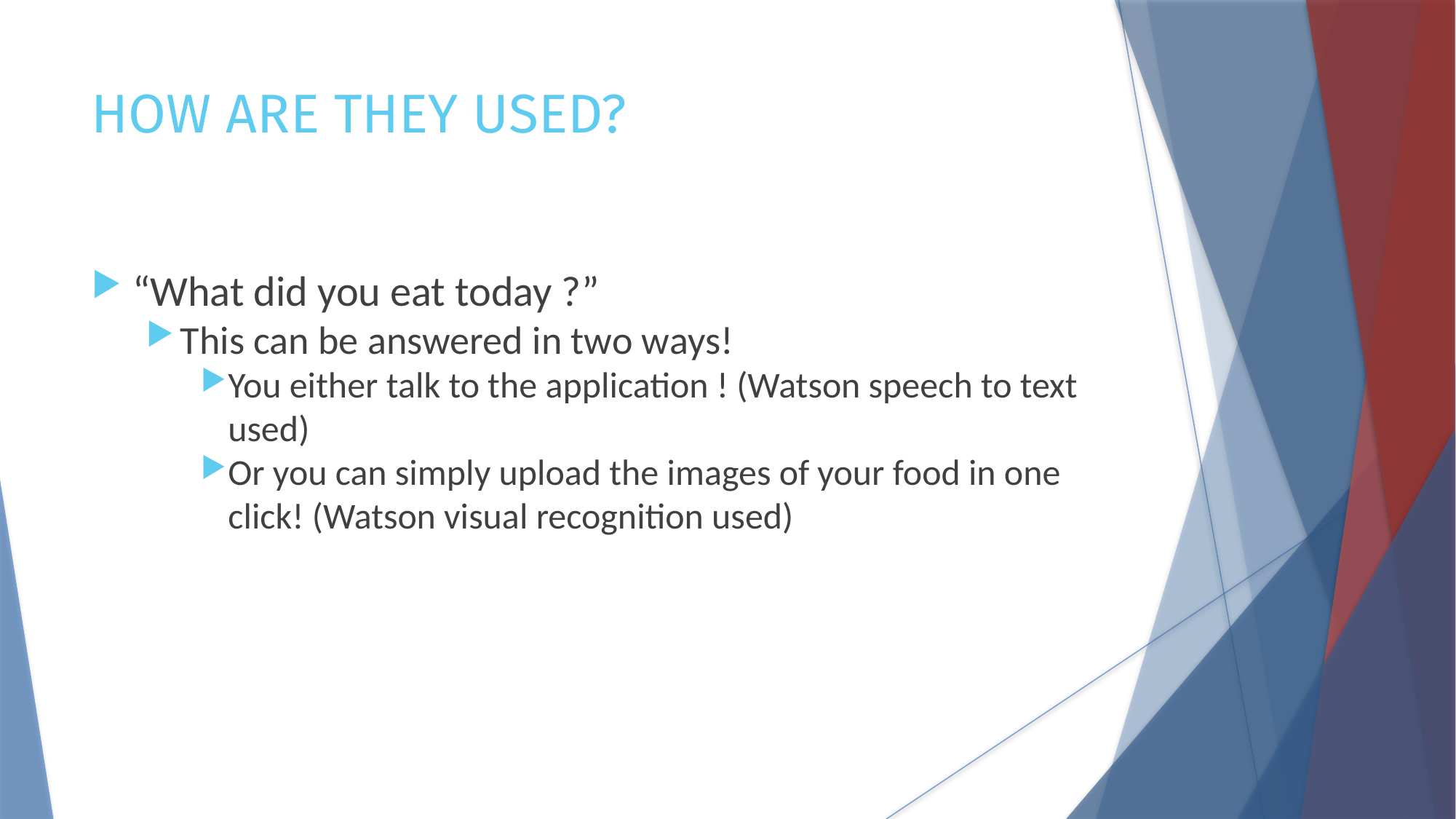

HOW ARE THEY USED?
“What did you eat today ?”
This can be answered in two ways!
You either talk to the application ! (Watson speech to text used)
Or you can simply upload the images of your food in one click! (Watson visual recognition used)